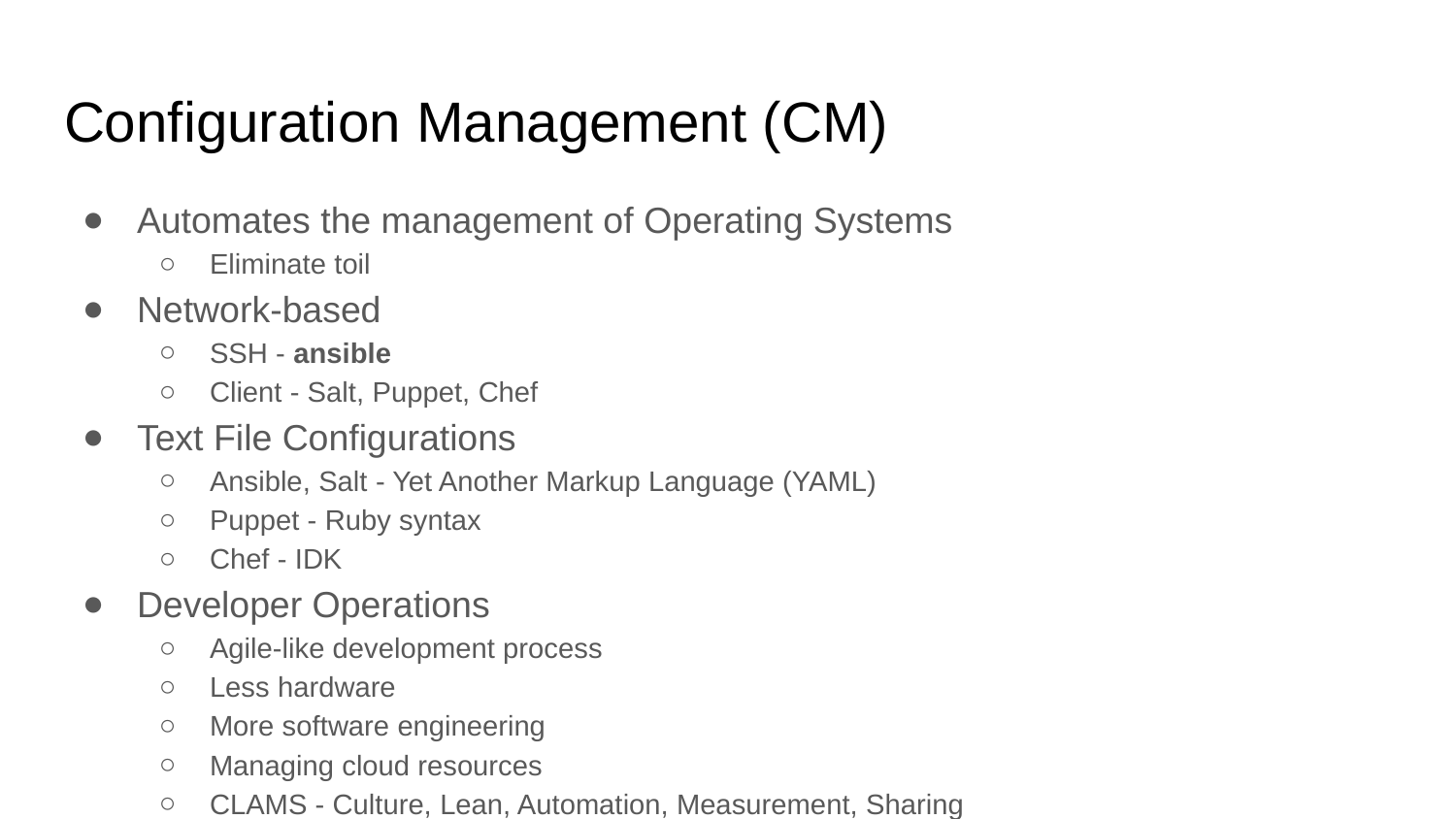

# Configuration Management (CM)
Automates the management of Operating Systems
Eliminate toil
Network-based
SSH - ansible
Client - Salt, Puppet, Chef
Text File Configurations
Ansible, Salt - Yet Another Markup Language (YAML)
Puppet - Ruby syntax
Chef - IDK
Developer Operations
Agile-like development process
Less hardware
More software engineering
Managing cloud resources
CLAMS - Culture, Lean, Automation, Measurement, Sharing